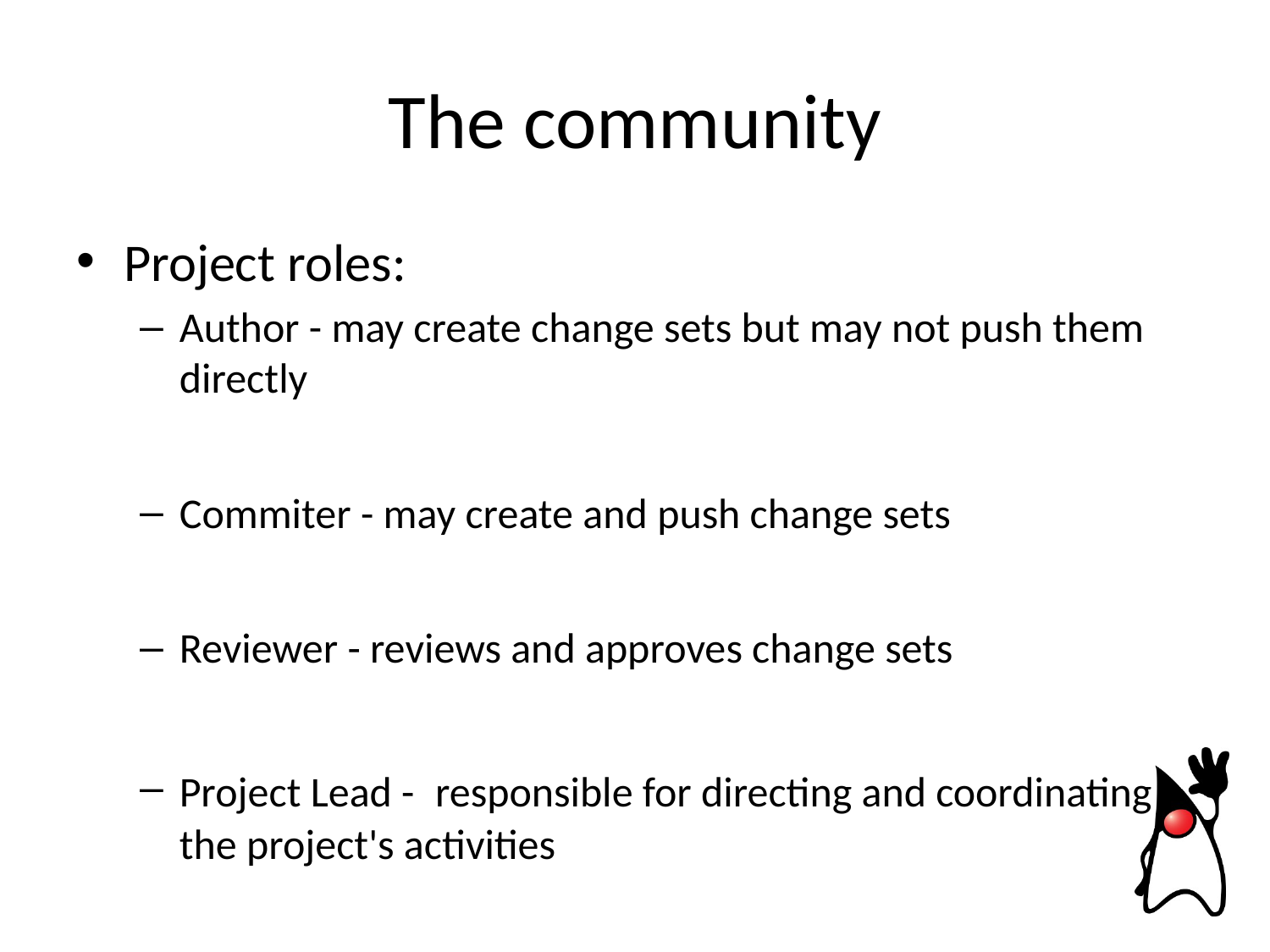

# The community
Project roles:
Author - may create change sets but may not push them directly

Commiter - may create and push change sets

Reviewer - reviews and approves change sets

Project Lead -  responsible for directing and coordinating the project's activities